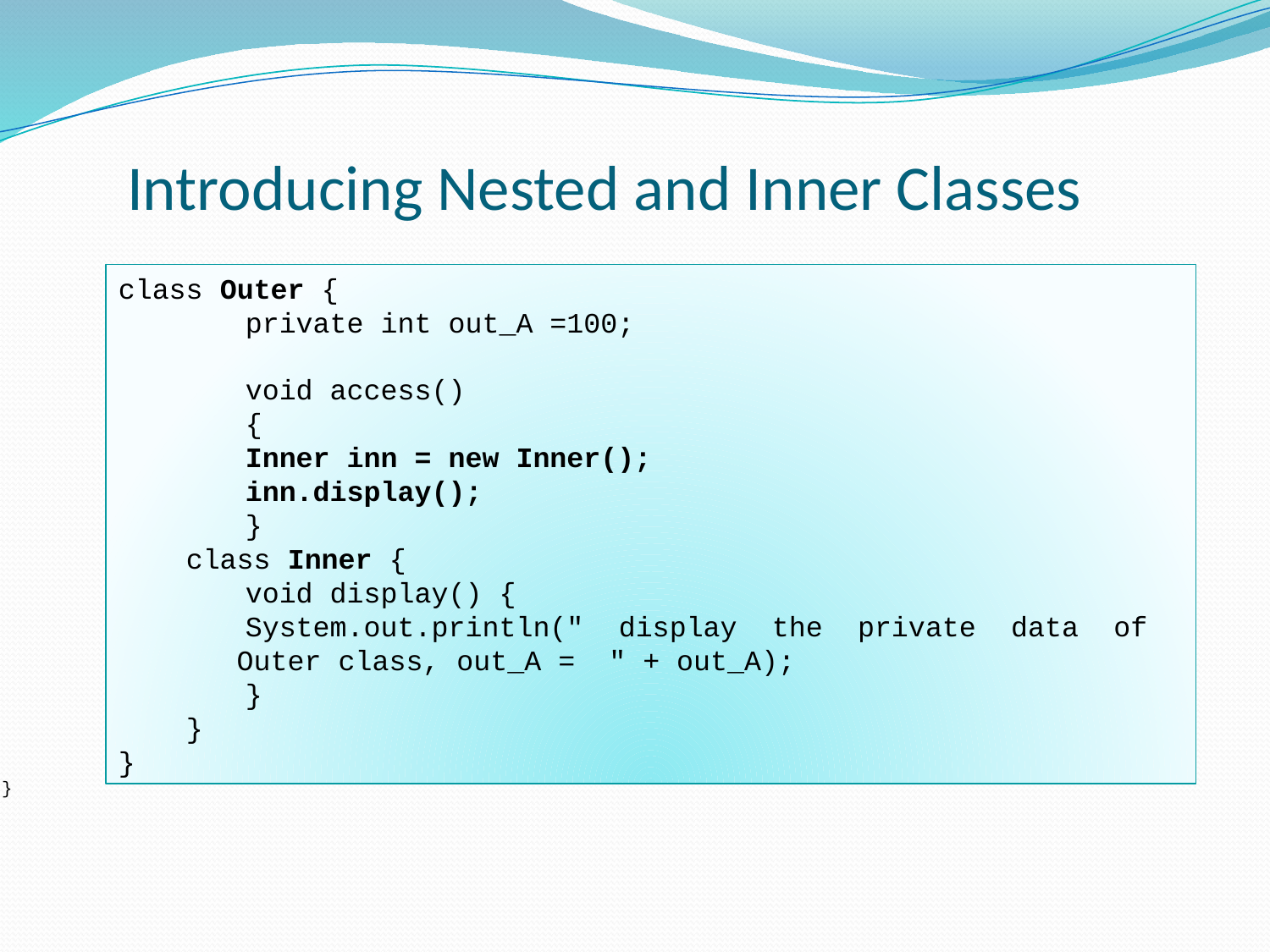

# Introducing Nested and Inner Classes
class Outer {
	private int out_A =100;

	void access()
	{
	Inner inn = new Inner();
	inn.display();
	}
    class Inner {
  	void display() {
	System.out.println(" display the private data of
       Outer class, out_A =  " + out_A);
	}
    }
}
}